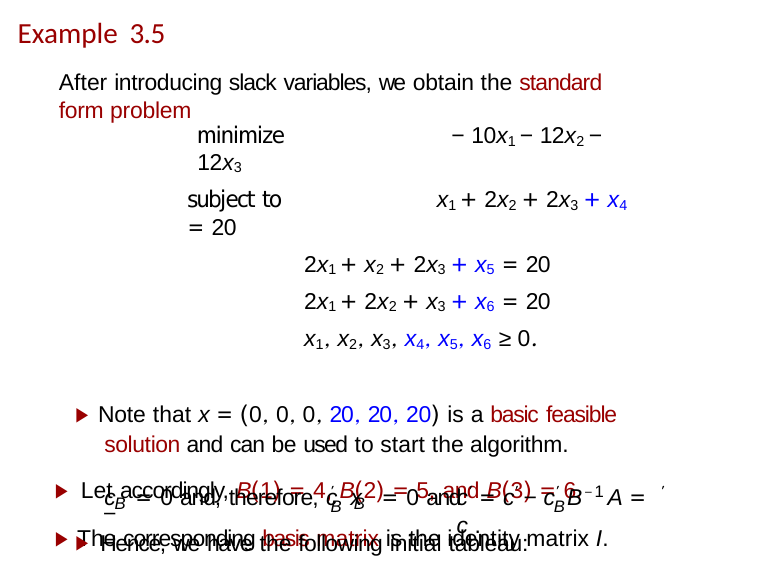

# Example 3.5
After introducing slack variables, we obtain the standard form problem
minimize	− 10x1 − 12x2 − 12x3
subject to	x1 + 2x2 + 2x3 + x4 = 20
2x1 + x2 + 2x3 + x5 = 20
2x1 + 2x2 + x3 + x6 = 20
x1, x2, x3, x4, x5, x6 ≥ 0.

▶ Note that x = (0, 0, 0, 20, 20, 20) is a basic feasible solution and can be used to start the algorithm.
▶ Let accordingly, B(1) = 4, B(2) = 5, and B(3) = 6.
▶ The corresponding basis matrix is the identity matrix I.
▶ To obtain the zeroth row of the initial tableau, we note that
′	′	′	′	−1
′
c   = 0 and, therefore, c  x   = 0 and ¯
c = c − c B	A = c .
B
B
B
B
▶ Hence, we have the following initial tableau: